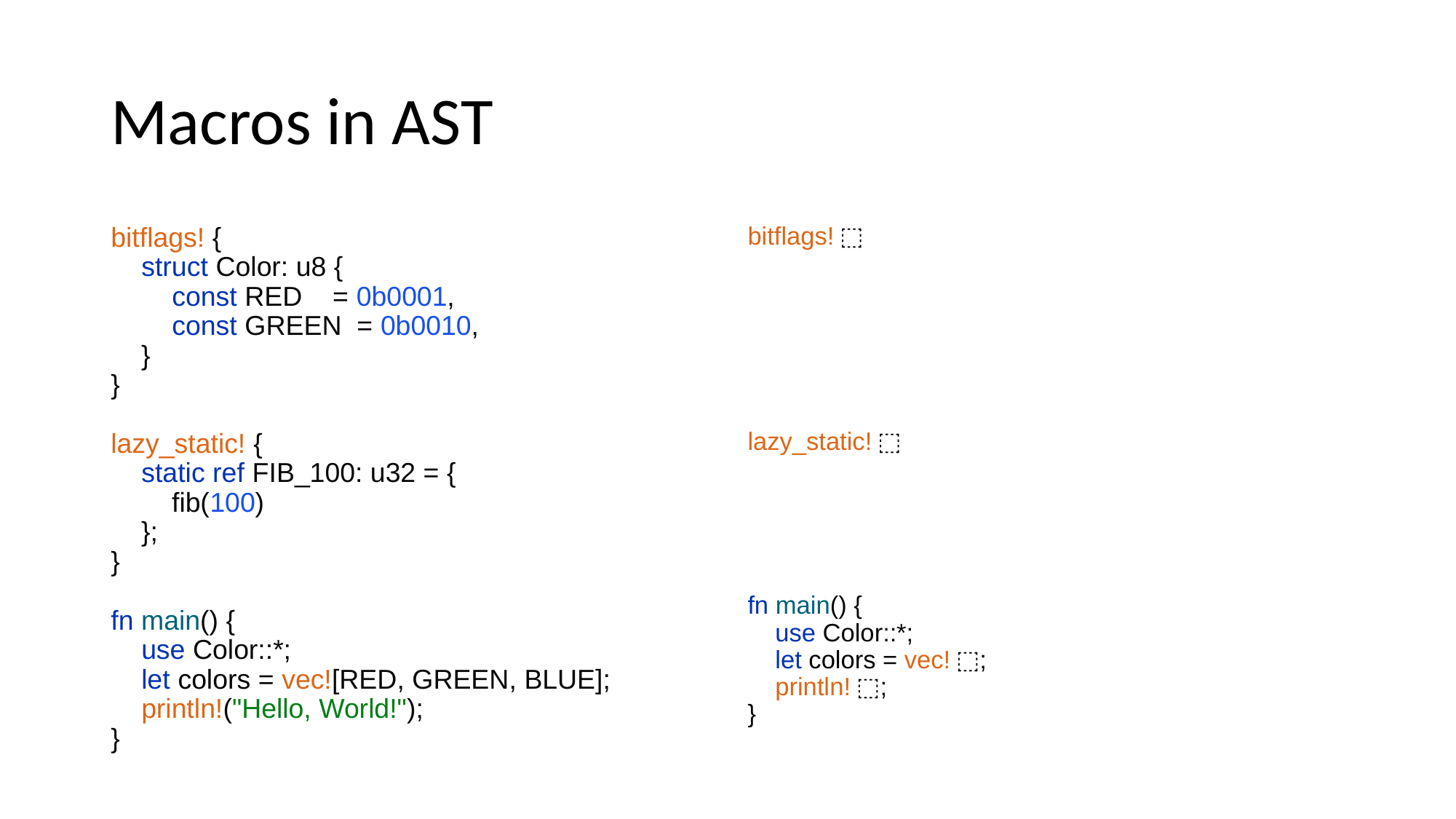

# Macros in AST
bitflags! {
    struct Color: u8 {
        const RED    = 0b0001,
        const GREEN  = 0b0010,
    }
}
lazy_static! {
    static ref FIB_100: u32 = {
        fib(100)
    };
}
fn main() {
    use Color::*;
    let colors = vec![RED, GREEN, BLUE];
    println!("Hello, World!");
}
bitflags! ⬚

lazy_static! ⬚

fn main() {
    use Color::*;
    let colors = vec! ⬚;
    println! ⬚;
}